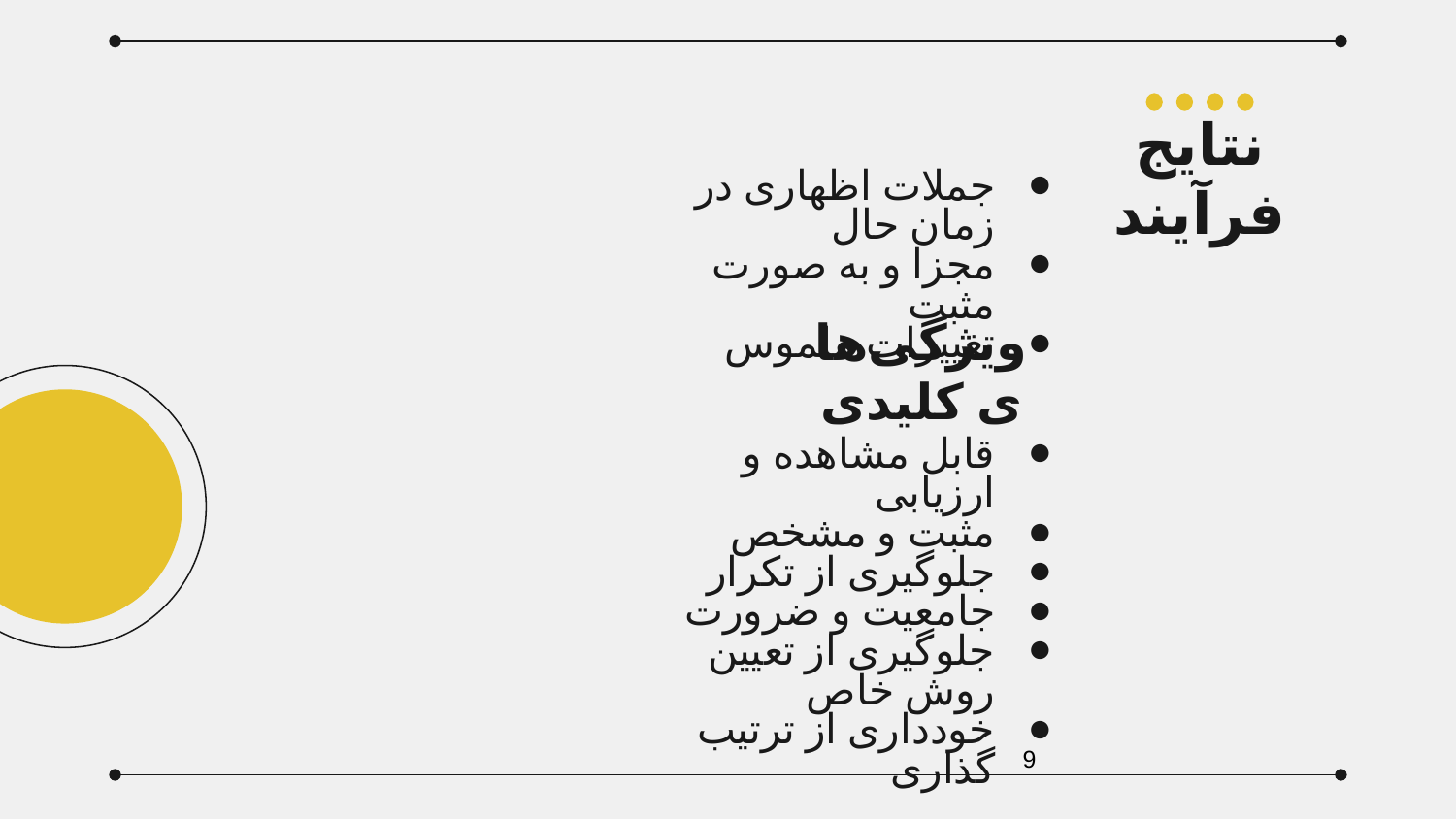

نتایج فرآیند
جملات اظهاری در زمان حال
مجزا و به صورت مثبت
تغییرات ملموس

ویژگی‌های کلیدی

قابل مشاهده و ارزیابی
مثبت و مشخص
جلوگیری از تکرار
جامعیت و ضرورت
جلوگیری از تعیین روش خاص
خودداری از ترتیب گذاری

9